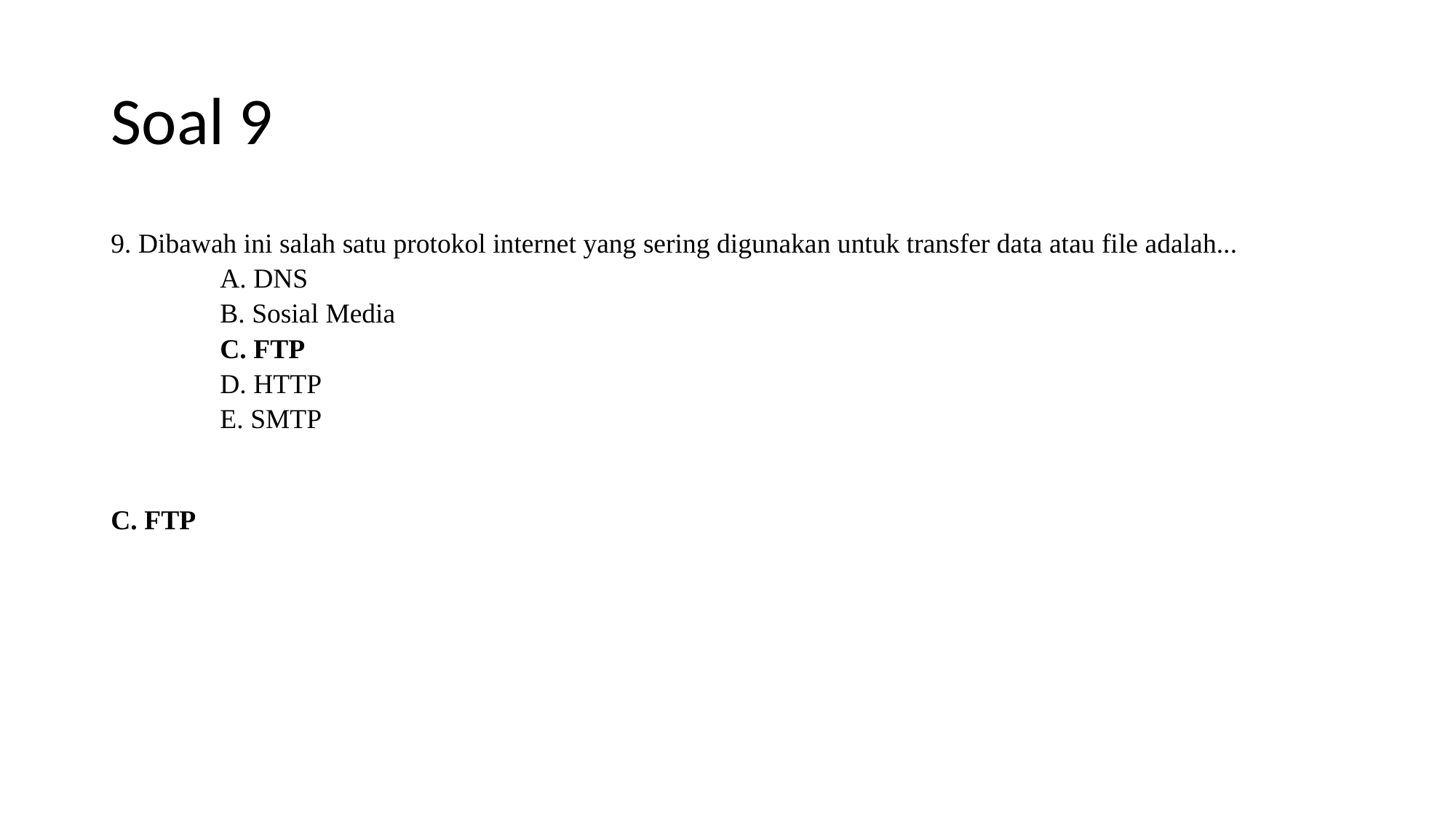

# Soal 9
9. Dibawah ini salah satu protokol internet yang sering digunakan untuk transfer data atau file adalah...
	A. DNS
	B. Sosial Media
	C. FTP
	D. HTTP
	E. SMTP
C. FTP